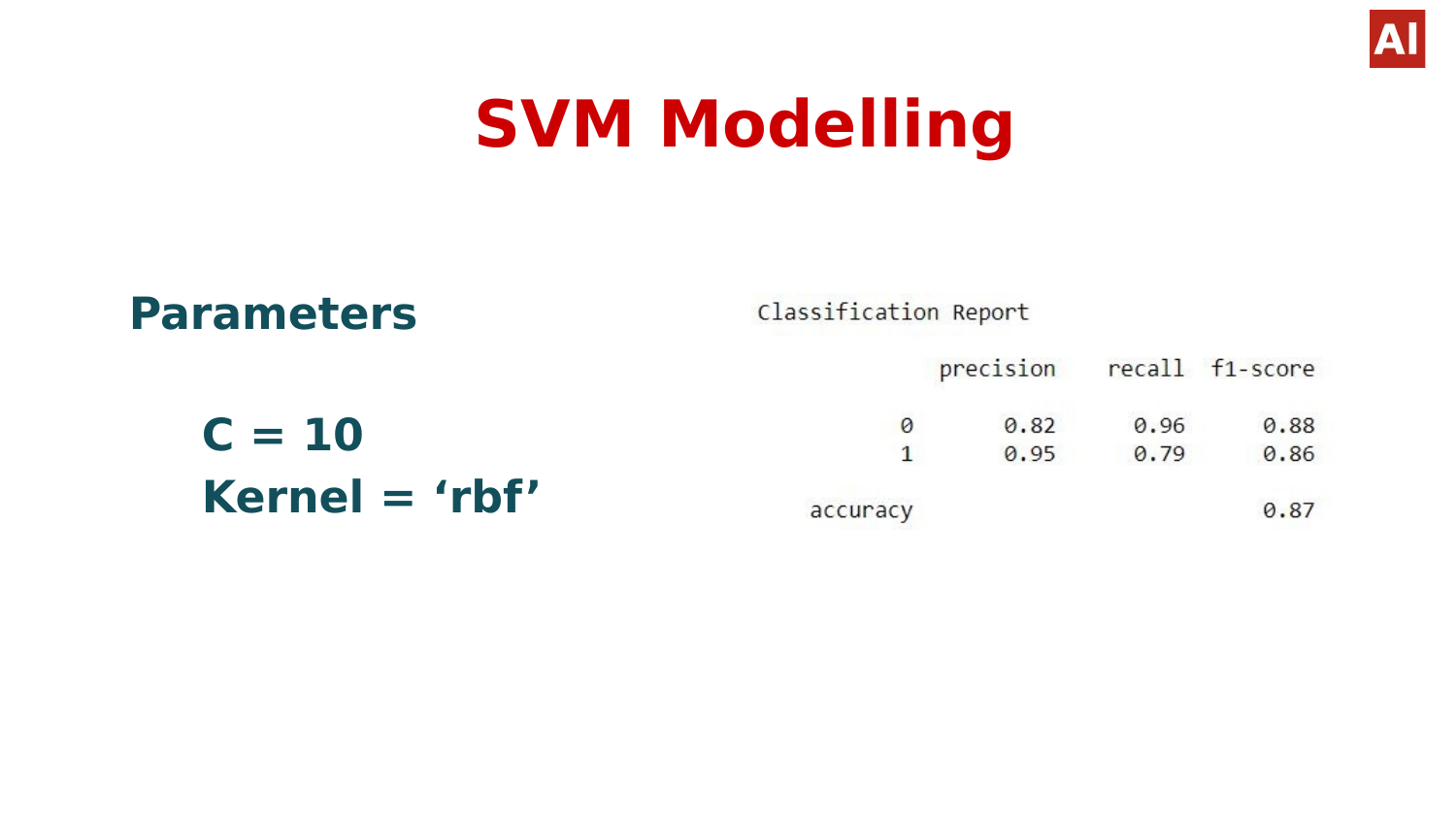

# SVM Modelling
Parameters

C = 10
Kernel = ‘rbf’